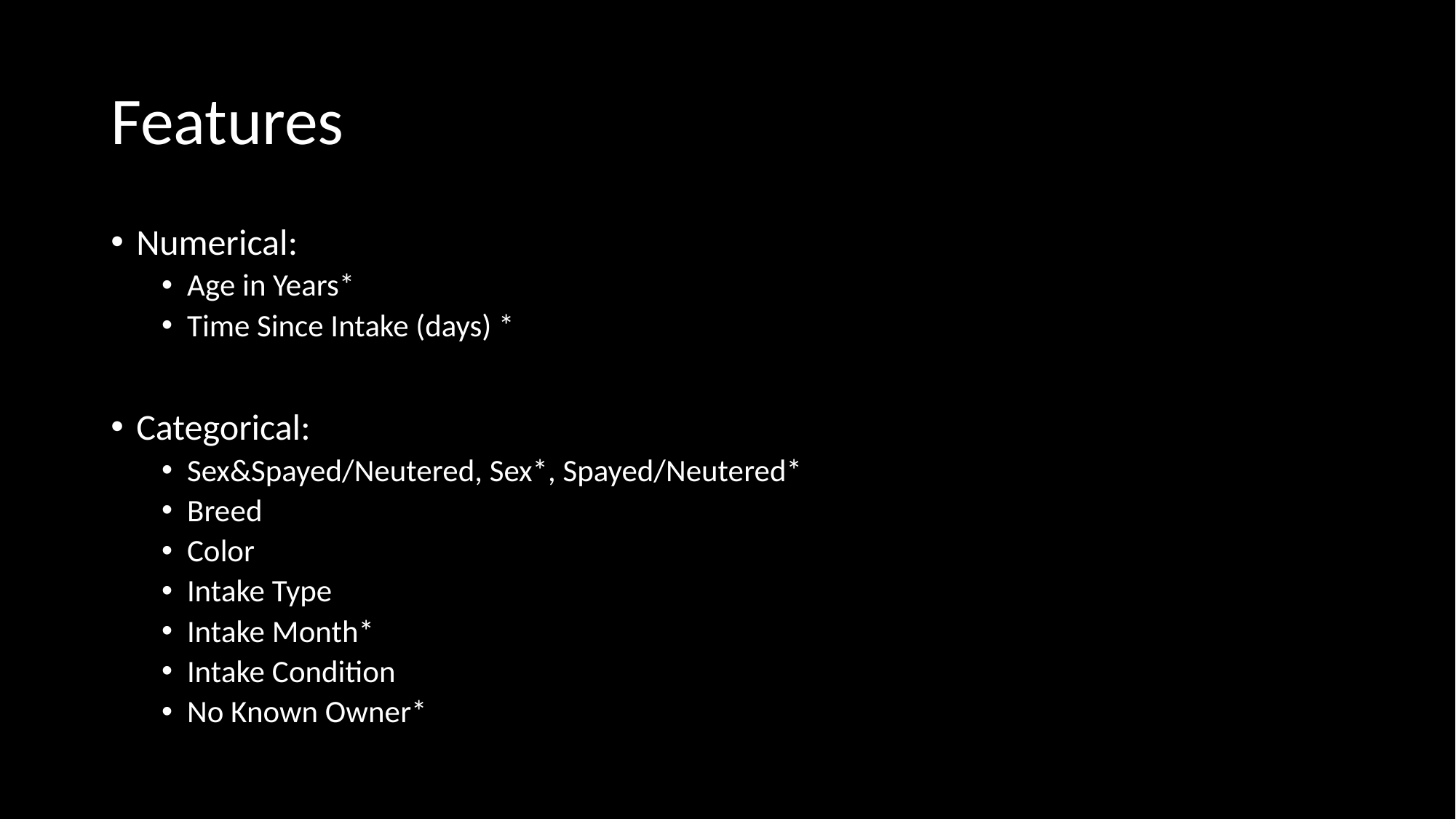

# Features
Numerical:
Age in Years*
Time Since Intake (days) *

Categorical:
Sex&Spayed/Neutered, Sex*, Spayed/Neutered*
Breed
Color
Intake Type
Intake Month*
Intake Condition
No Known Owner*